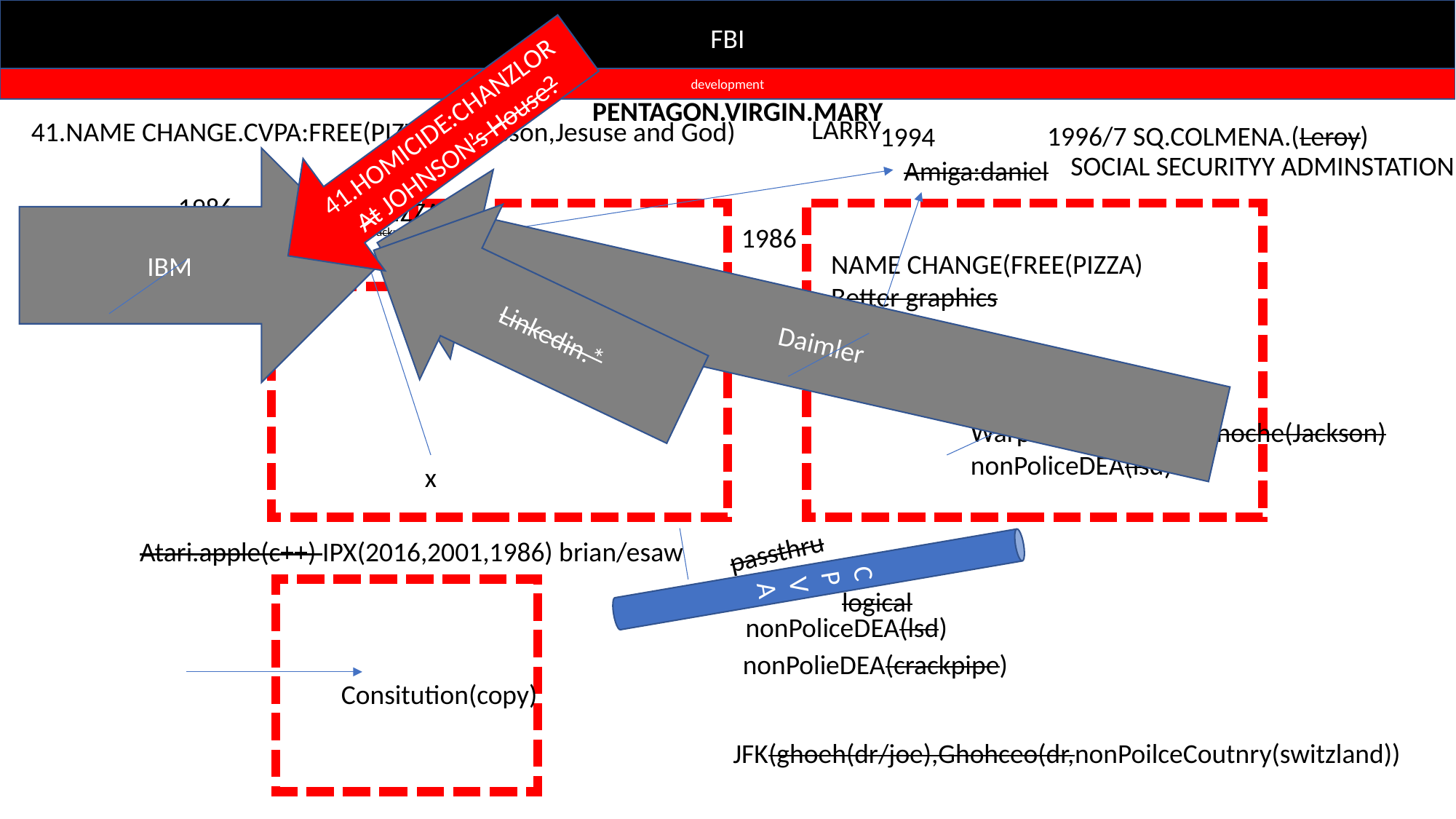

FBI
development
41.HOMICIDE:CHANZLOR
At JOHNSON’s House?
PENTAGON.VIRGIN.MARY
LARRY
41.NAME CHANGE.CVPA:FREE(PIZZA,Petersson,Jesuse and God)
1996/7 SQ.COLMENA.(Leroy)
1994
SOCIAL SECURITYY ADMINSTATION
IBM
Amiga:daniel
1986
FREE(PIZZA)

1986
nonPolieDEA(crackpipe)
Linkedin.*
NAME CHANGE(FREE(PIZZA)
Better graphics
Daimler
amiga
CPVA
Warped 0.1 recoded.ghoche(Jackson)
nonPoliceDEA(lsd)
x
Atari.apple(c++) IPX(2016,2001,1986) brian/esaw
passthru

logical
nonPoliceDEA(lsd)
nonPolieDEA(crackpipe)
Consitution(copy)
JFK(ghoeh(dr/joe),Ghohceo(dr,nonPoilceCoutnry(switzland))